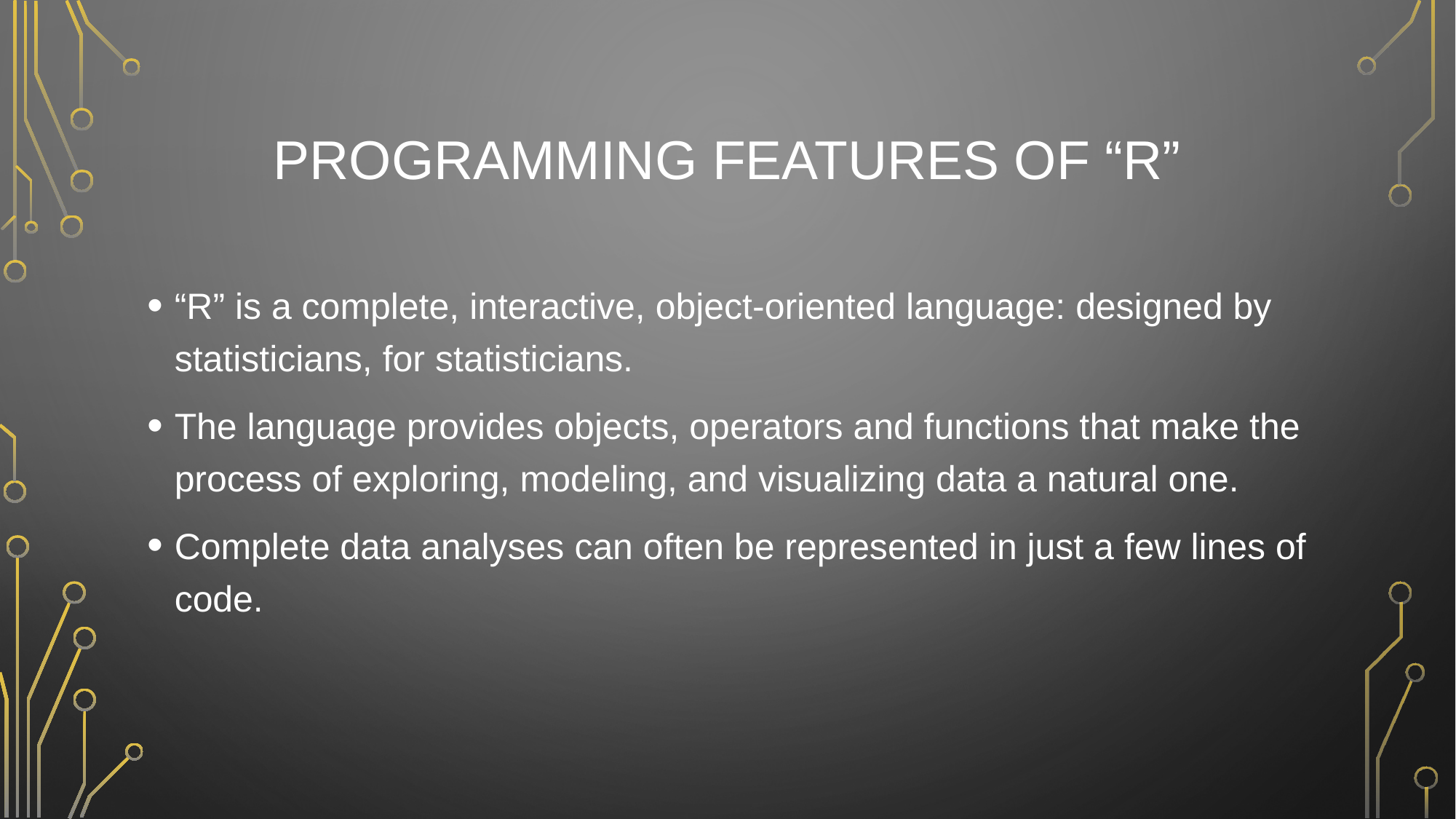

# Programming Features of “R”
“R” is a complete, interactive, object-oriented language: designed by statisticians, for statisticians.
The language provides objects, operators and functions that make the process of exploring, modeling, and visualizing data a natural one.
Complete data analyses can often be represented in just a few lines of code.